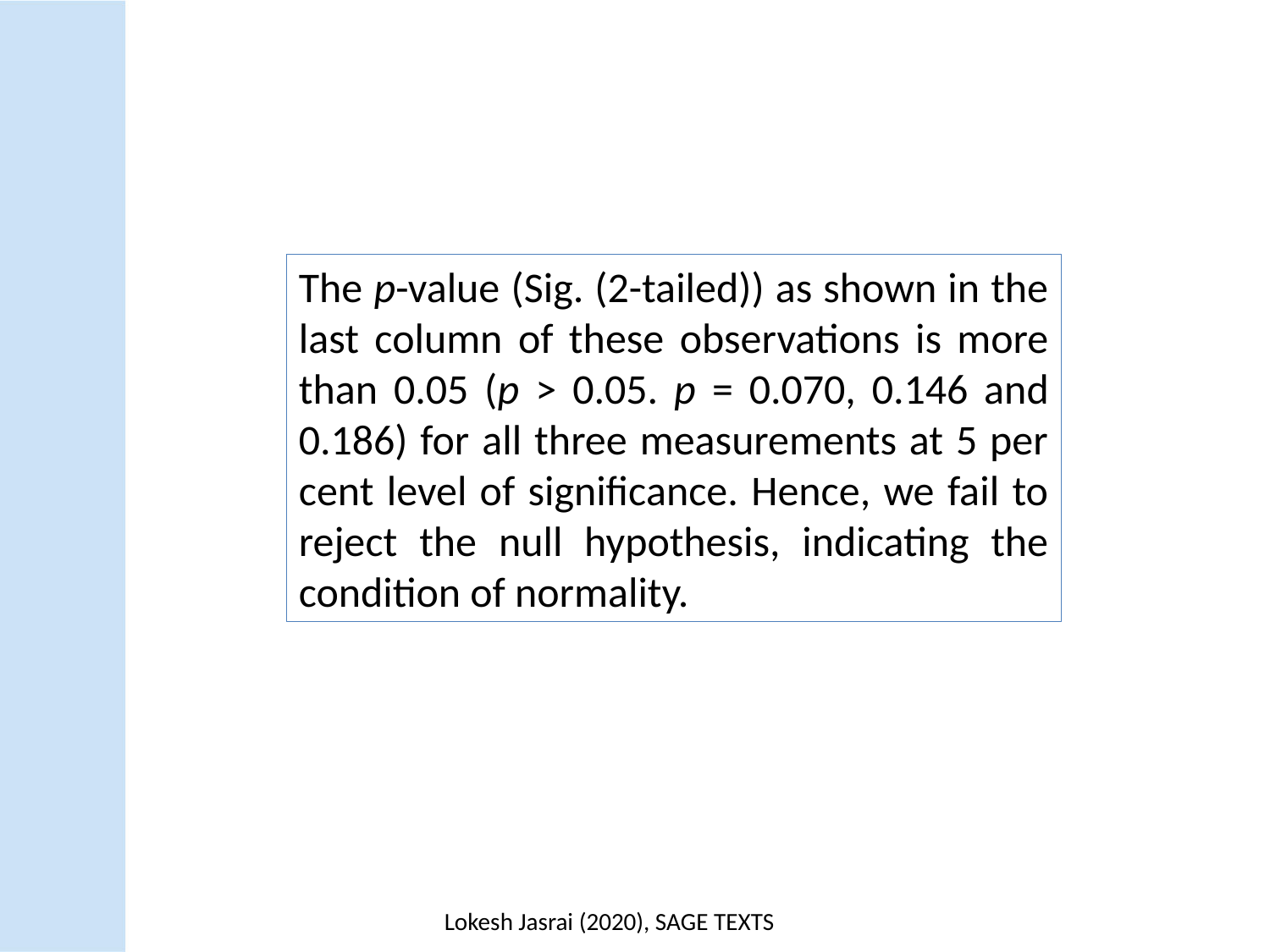

The p-value (Sig. (2-tailed)) as shown in the last column of these observations is more than 0.05 (p > 0.05. p = 0.070, 0.146 and 0.186) for all three measurements at 5 per cent level of significance. Hence, we fail to reject the null hypothesis, indicating the condition of normality.
Lokesh Jasrai (2020), SAGE TEXTS